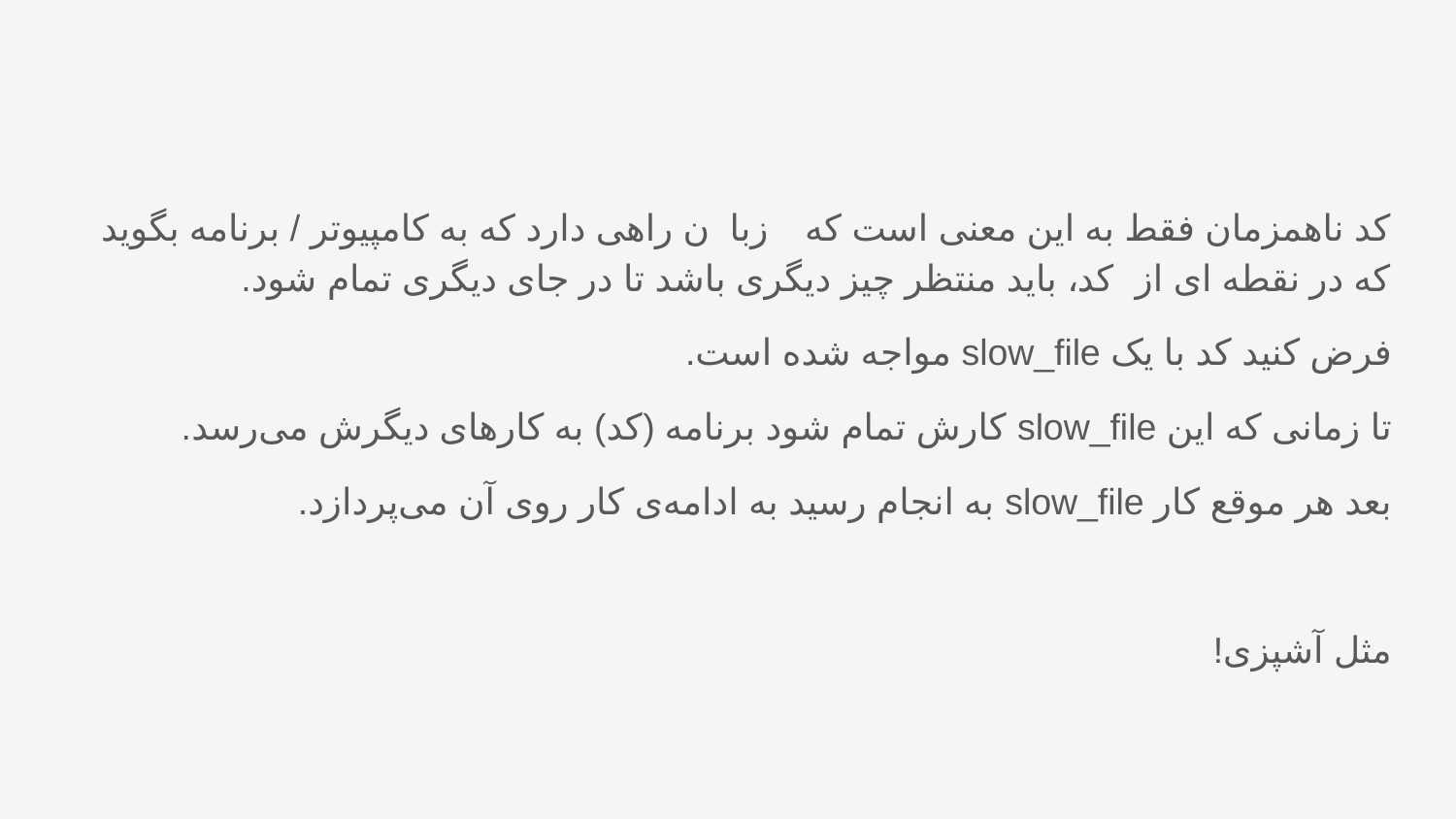

کد ناهمزمان فقط به این معنی است که زبان 💬 راهی دارد که به کامپیوتر / برنامه بگوید که در نقطه ای از کد، 🤖 باید منتظر چیز دیگری باشد تا در جای دیگری تمام شود.
فرض کنید کد با یک slow_file مواجه شده است.
تا زمانی که این slow_file کارش تمام شود برنامه (کد) به کارهای دیگرش می‌رسد.
بعد هر موقع کار slow_file به انجام رسید به ادامه‌ی کار روی آن می‌پردازد.

مثل آشپزی!